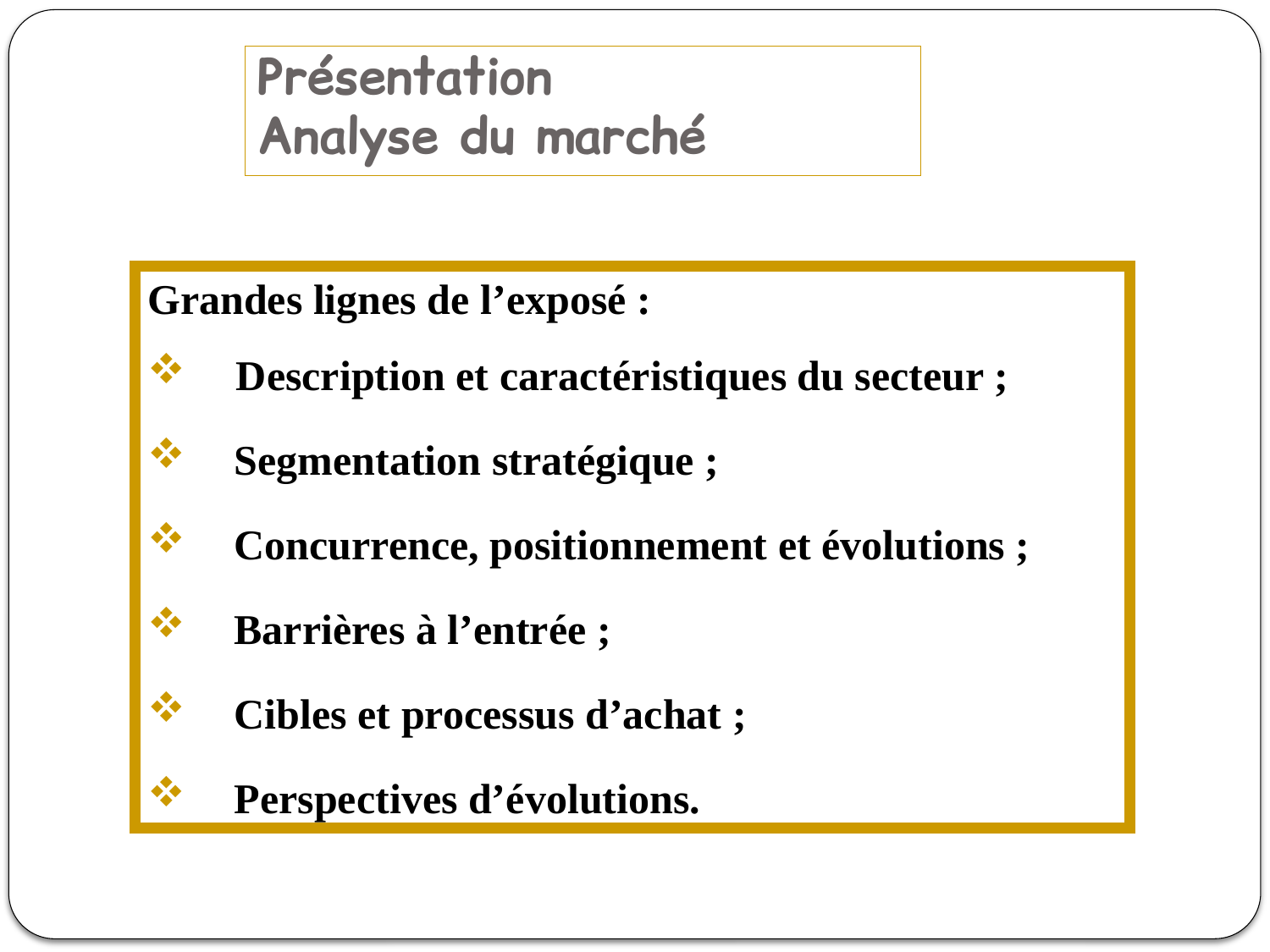

# Présentation Analyse du marché
Grandes lignes de l’exposé :

 Description et caractéristiques du secteur ;

 Segmentation stratégique ;

 Concurrence, positionnement et évolutions ;

 Barrières à l’entrée ;

 Cibles et processus d’achat ;

 Perspectives d’évolutions.